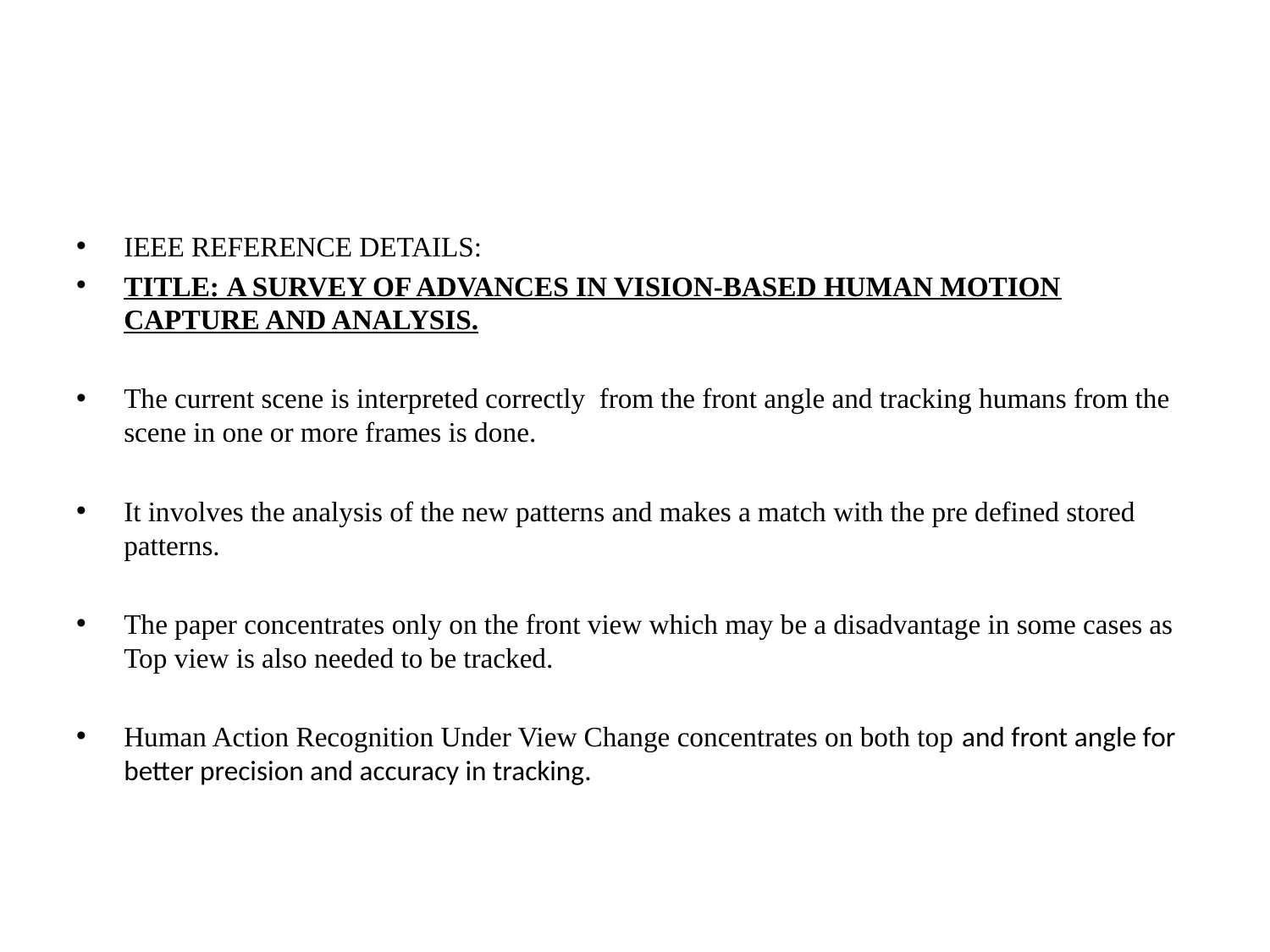

#
IEEE REFERENCE DETAILS:
TITLE: A SURVEY OF ADVANCES IN VISION-BASED HUMAN MOTION CAPTURE AND ANALYSIS.

The current scene is interpreted correctly  from the front angle and tracking humans from the scene in one or more frames is done.

It involves the analysis of the new patterns and makes a match with the pre defined stored patterns.

The paper concentrates only on the front view which may be a disadvantage in some cases as Top view is also needed to be tracked.

Human Action Recognition Under View Change concentrates on both top and front angle for better precision and accuracy in tracking.